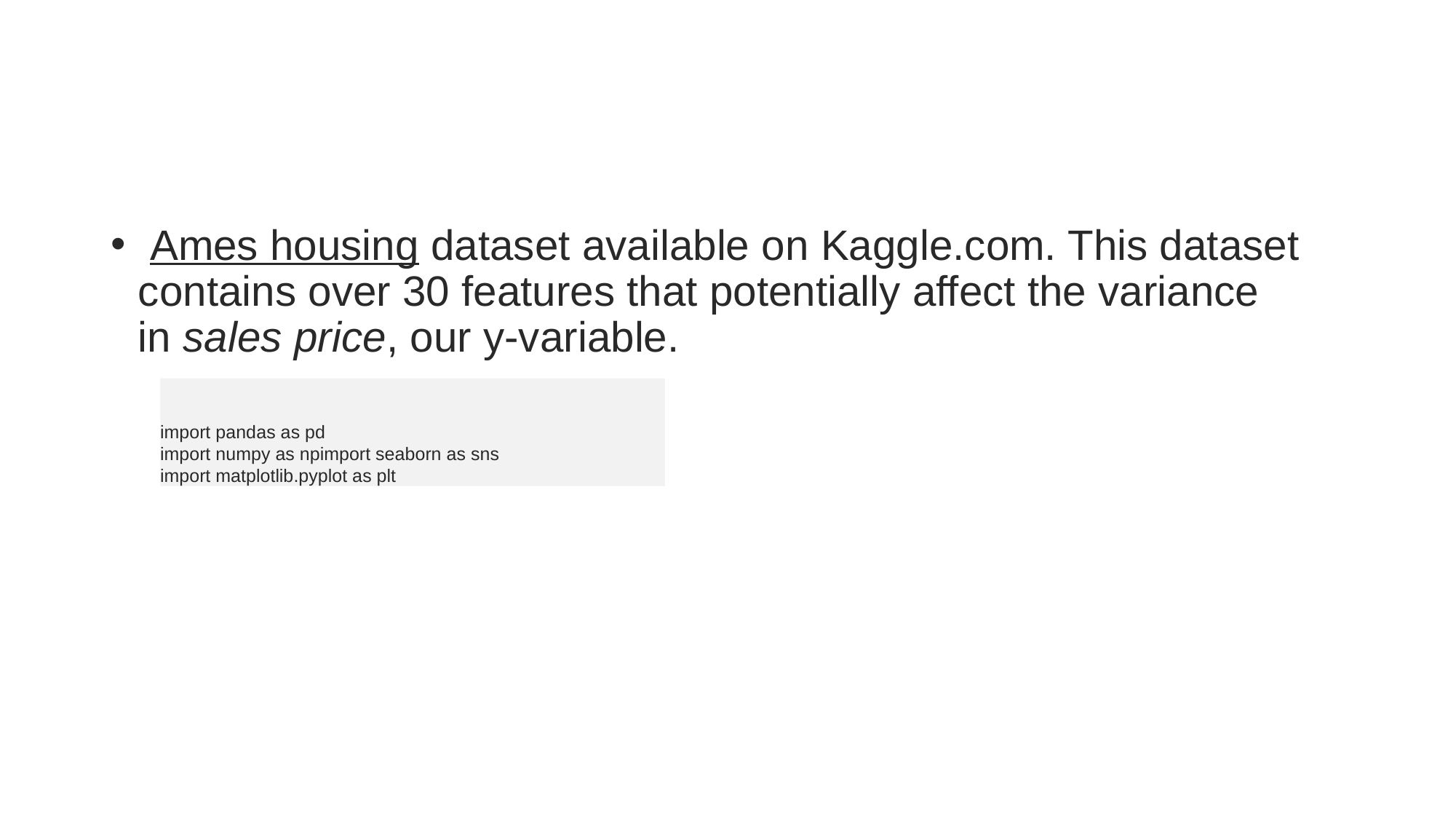

#
 Ames housing dataset available on Kaggle.com. This dataset contains over 30 features that potentially affect the variance in sales price, our y-variable.

import pandas as pd
import numpy as npimport seaborn as sns
import matplotlib.pyplot as plt